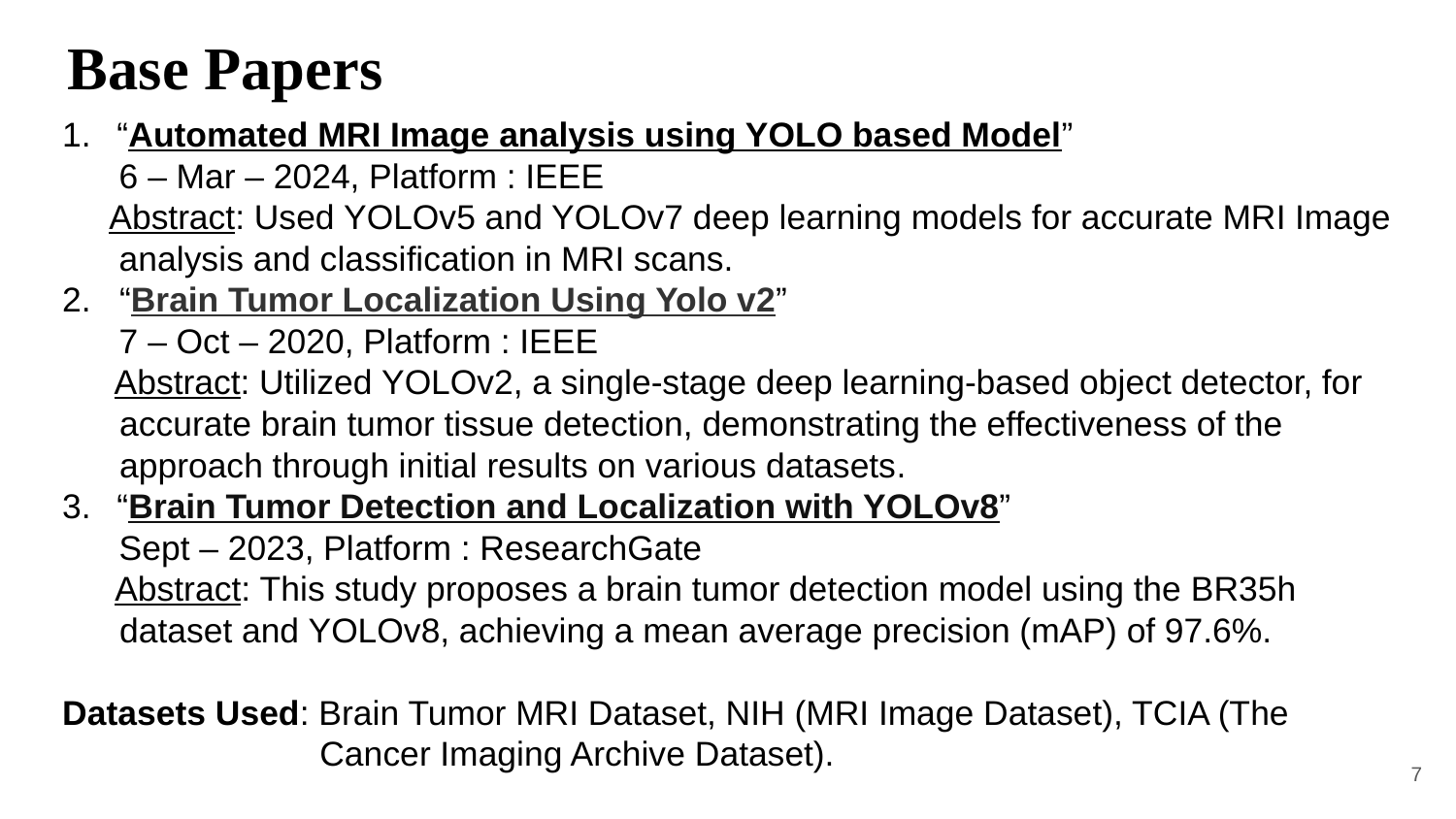

# Base Papers
“Automated MRI Image analysis using YOLO based Model”
      6 – Mar – 2024, Platform : IEEE
  Abstract: Used YOLOv5 and YOLOv7 deep learning models for accurate MRI Image analysis and classification in MRI scans.
“Brain Tumor Localization Using Yolo v2”
      7 – Oct – 2020, Platform : IEEE
 Abstract: Utilized YOLOv2, a single-stage deep learning-based object detector, for accurate brain tumor tissue detection, demonstrating the effectiveness of the approach through initial results on various datasets.
“Brain Tumor Detection and Localization with YOLOv8”
      Sept – 2023, Platform : ResearchGate
    Abstract: This study proposes a brain tumor detection model using the BR35h dataset and YOLOv8, achieving a mean average precision (mAP) of 97.6%.

Datasets Used: Brain Tumor MRI Dataset, NIH (MRI Image Dataset), TCIA (The Cancer Imaging Archive Dataset).
7